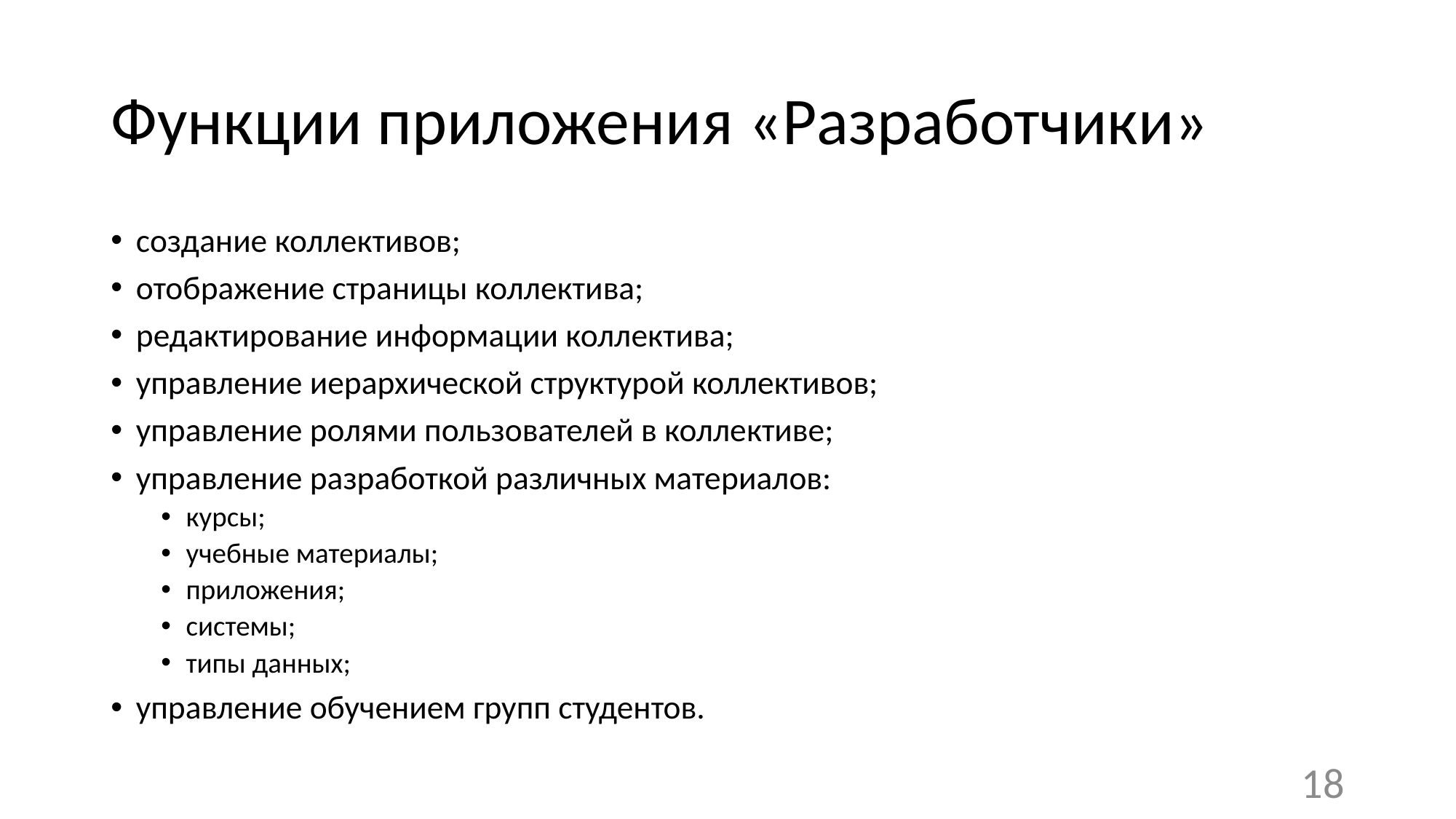

# Функции приложения «Разработчики»
создание коллективов;
отображение страницы коллектива;
редактирование информации коллектива;
управление иерархической структурой коллективов;
управление ролями пользователей в коллективе;
управление разработкой различных материалов:
курсы;
учебные материалы;
приложения;
системы;
типы данных;
управление обучением групп студентов.
18